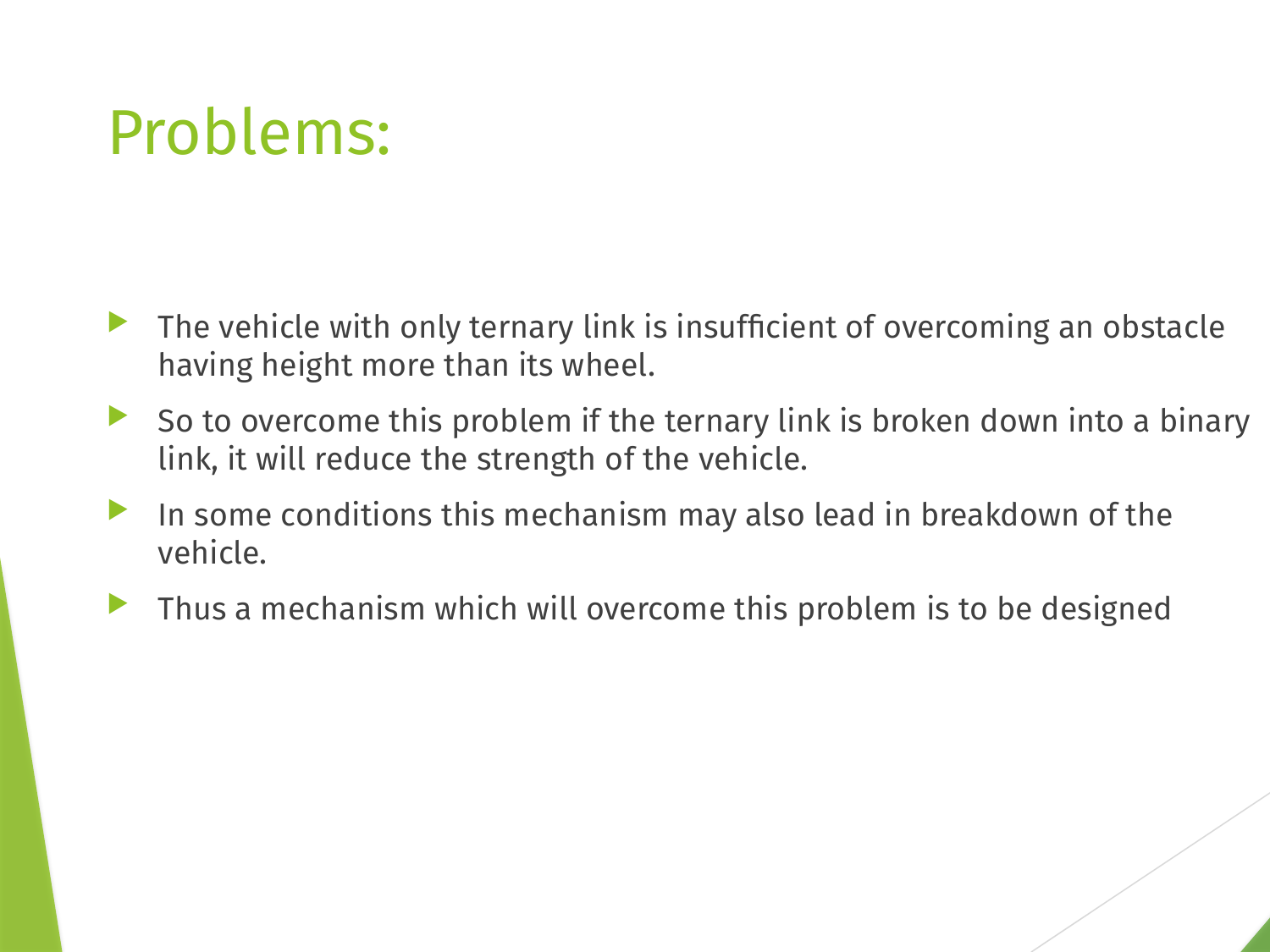

# Problems:
The vehicle with only ternary link is insufficient of overcoming an obstacle having height more than its wheel.
So to overcome this problem if the ternary link is broken down into a binary link, it will reduce the strength of the vehicle.
In some conditions this mechanism may also lead in breakdown of the vehicle.
Thus a mechanism which will overcome this problem is to be designed